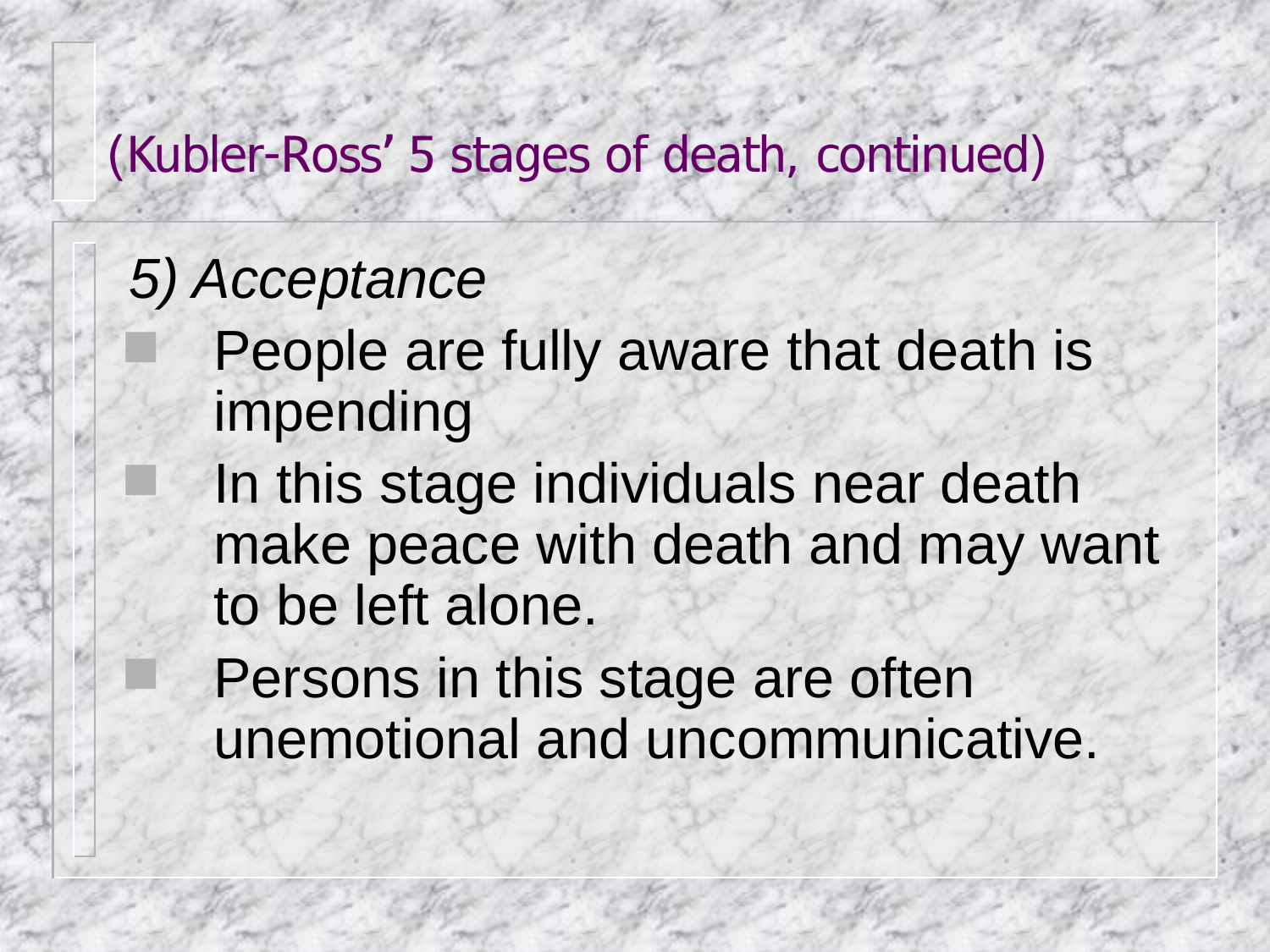

# (Kubler-Ross’ 5 stages of death, continued)
5) Acceptance
People are fully aware that death is impending
In this stage individuals near death make peace with death and may want to be left alone.
Persons in this stage are often unemotional and uncommunicative.